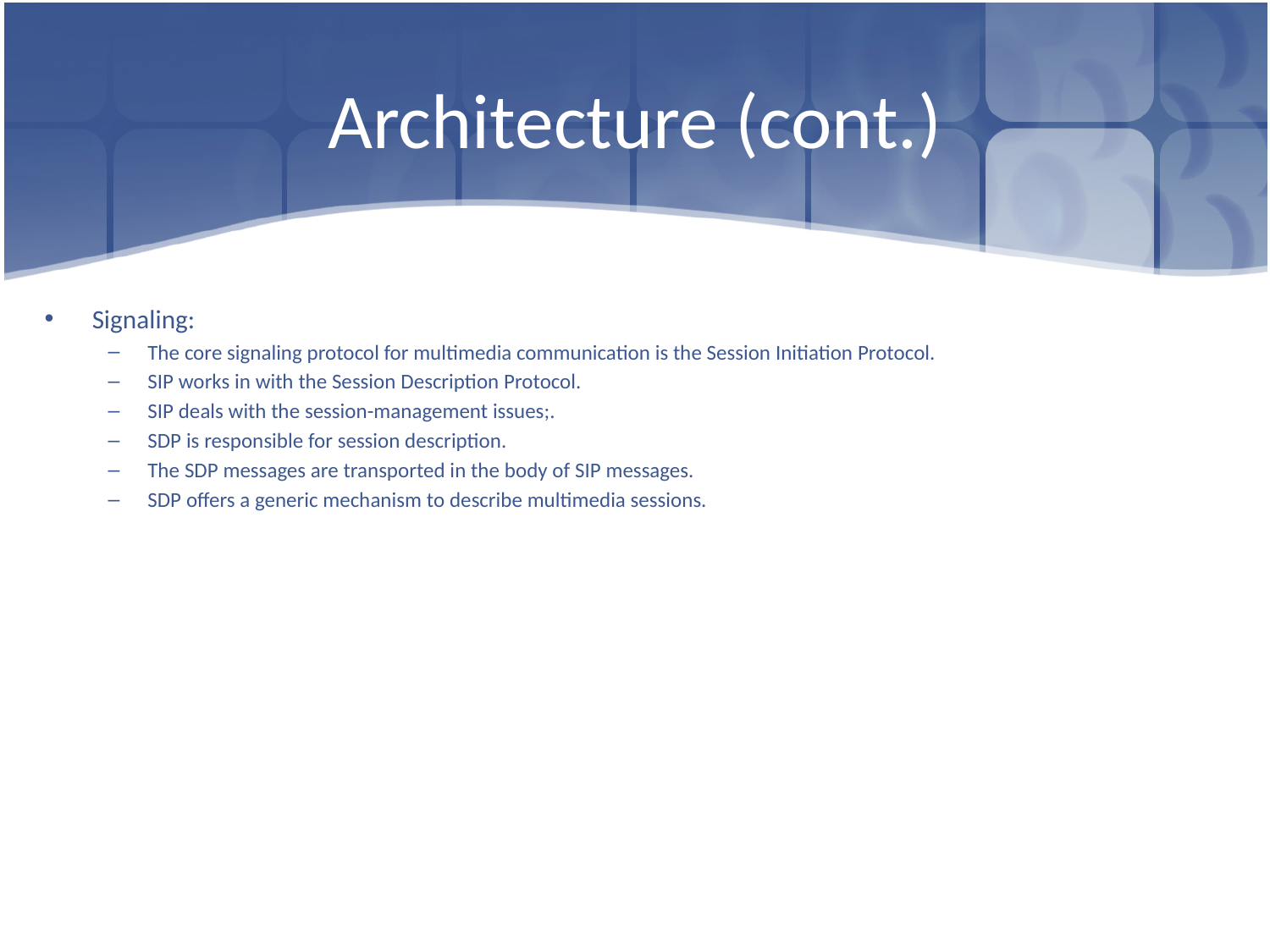

# Architecture (cont.)
Signaling:
The core signaling protocol for multimedia communication is the Session Initiation Protocol.
SIP works in with the Session Description Protocol.
SIP deals with the session-management issues;.
SDP is responsible for session description.
The SDP messages are transported in the body of SIP messages.
SDP offers a generic mechanism to describe multimedia sessions.